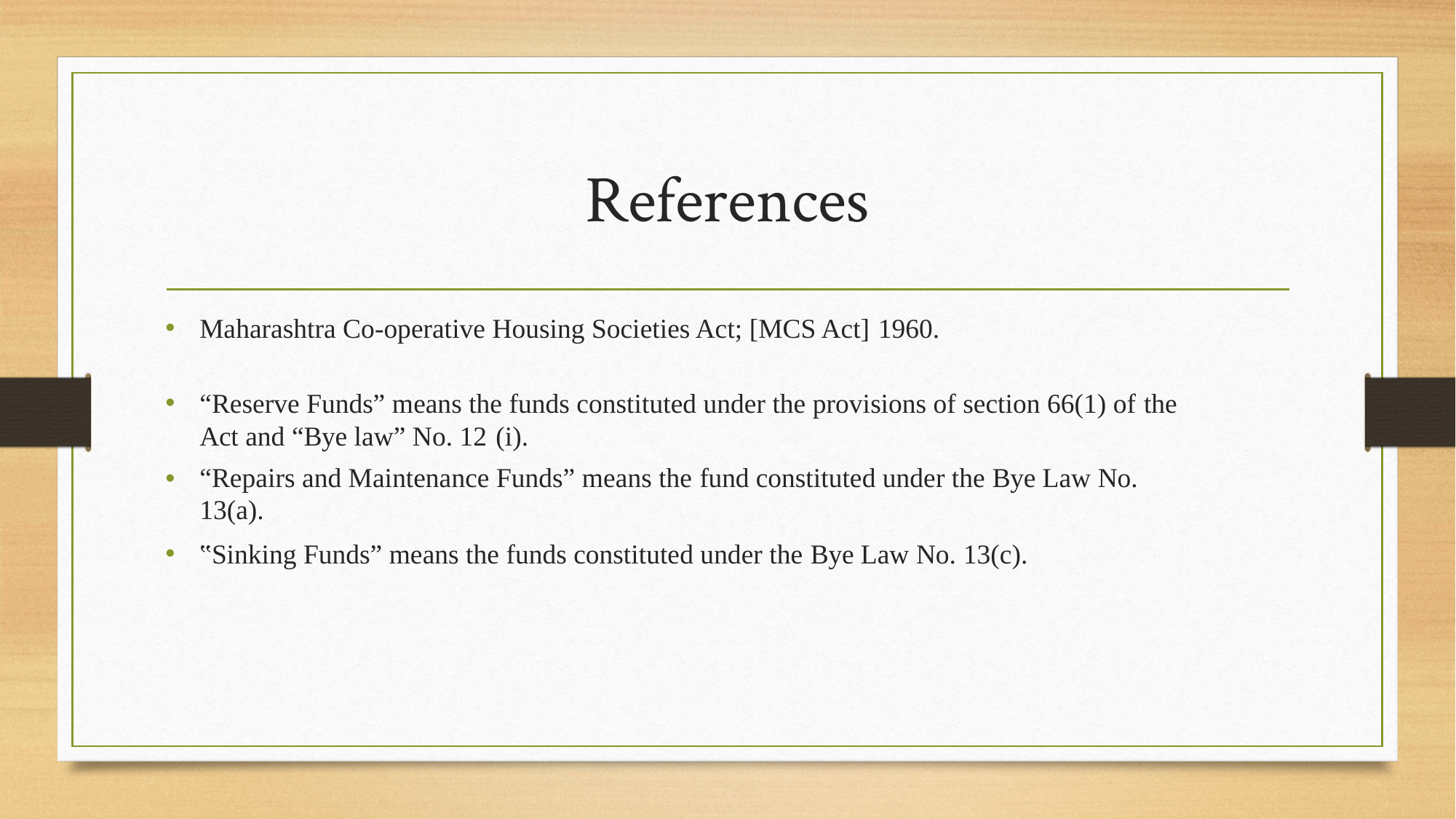

# References
Maharashtra Co-operative Housing Societies Act; [MCS Act] 1960.

“Reserve Funds” means the funds constituted under the provisions of section 66(1) of the Act and “Bye law” No. 12 (i).
“Repairs and Maintenance Funds” means the fund constituted under the Bye Law No. 13(a).
‟Sinking Funds” means the funds constituted under the Bye Law No. 13(c).